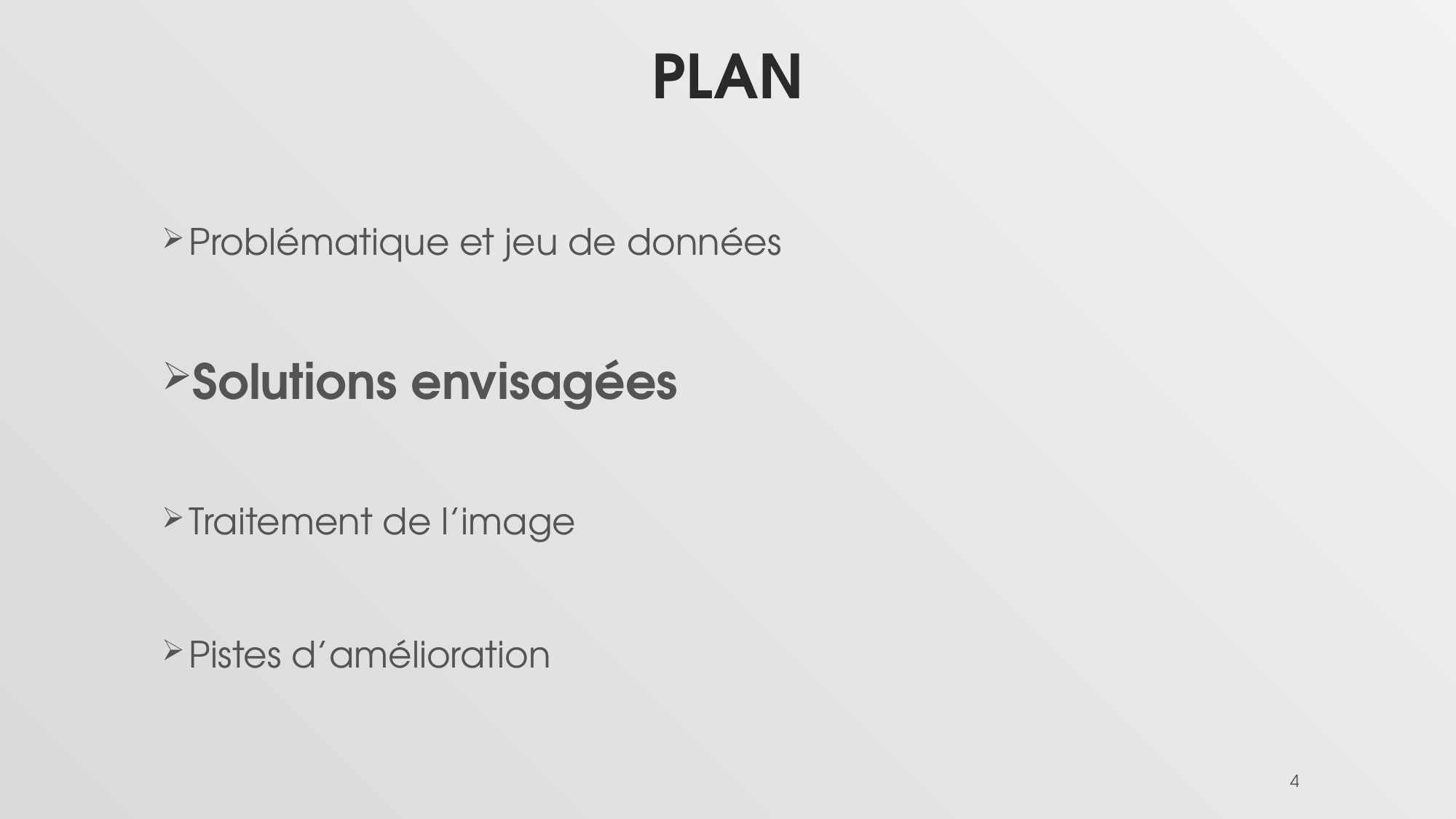

# Plan
Problématique et jeu de données

Solutions envisagées

Traitement de l’image

Pistes d’amélioration

4